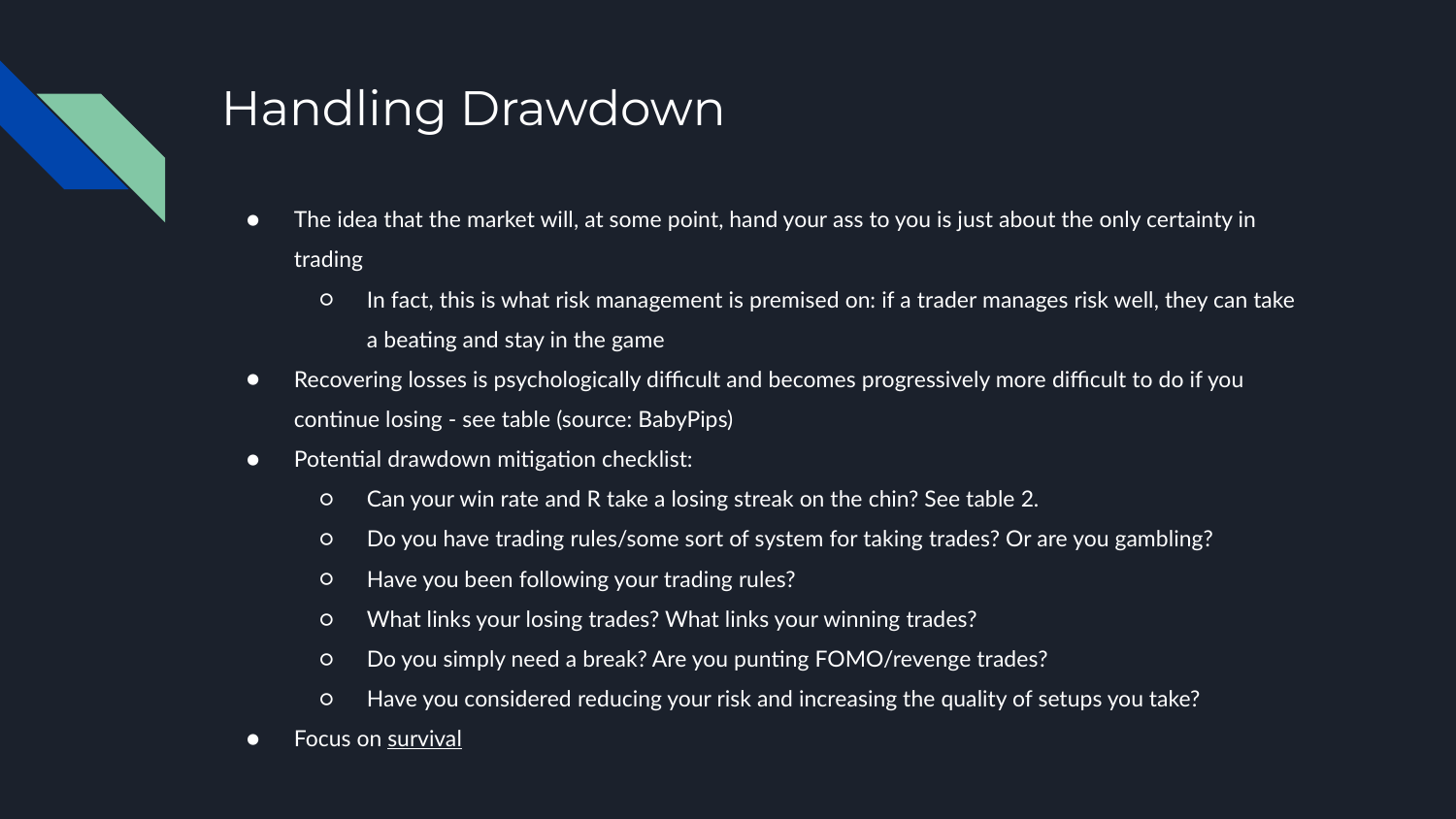

# Handling Drawdown
The idea that the market will, at some point, hand your ass to you is just about the only certainty in trading
In fact, this is what risk management is premised on: if a trader manages risk well, they can take a beating and stay in the game
Recovering losses is psychologically difficult and becomes progressively more difficult to do if you continue losing - see table (source: BabyPips)
Potential drawdown mitigation checklist:
Can your win rate and R take a losing streak on the chin? See table 2.
Do you have trading rules/some sort of system for taking trades? Or are you gambling?
Have you been following your trading rules?
What links your losing trades? What links your winning trades?
Do you simply need a break? Are you punting FOMO/revenge trades?
Have you considered reducing your risk and increasing the quality of setups you take?
Focus on survival